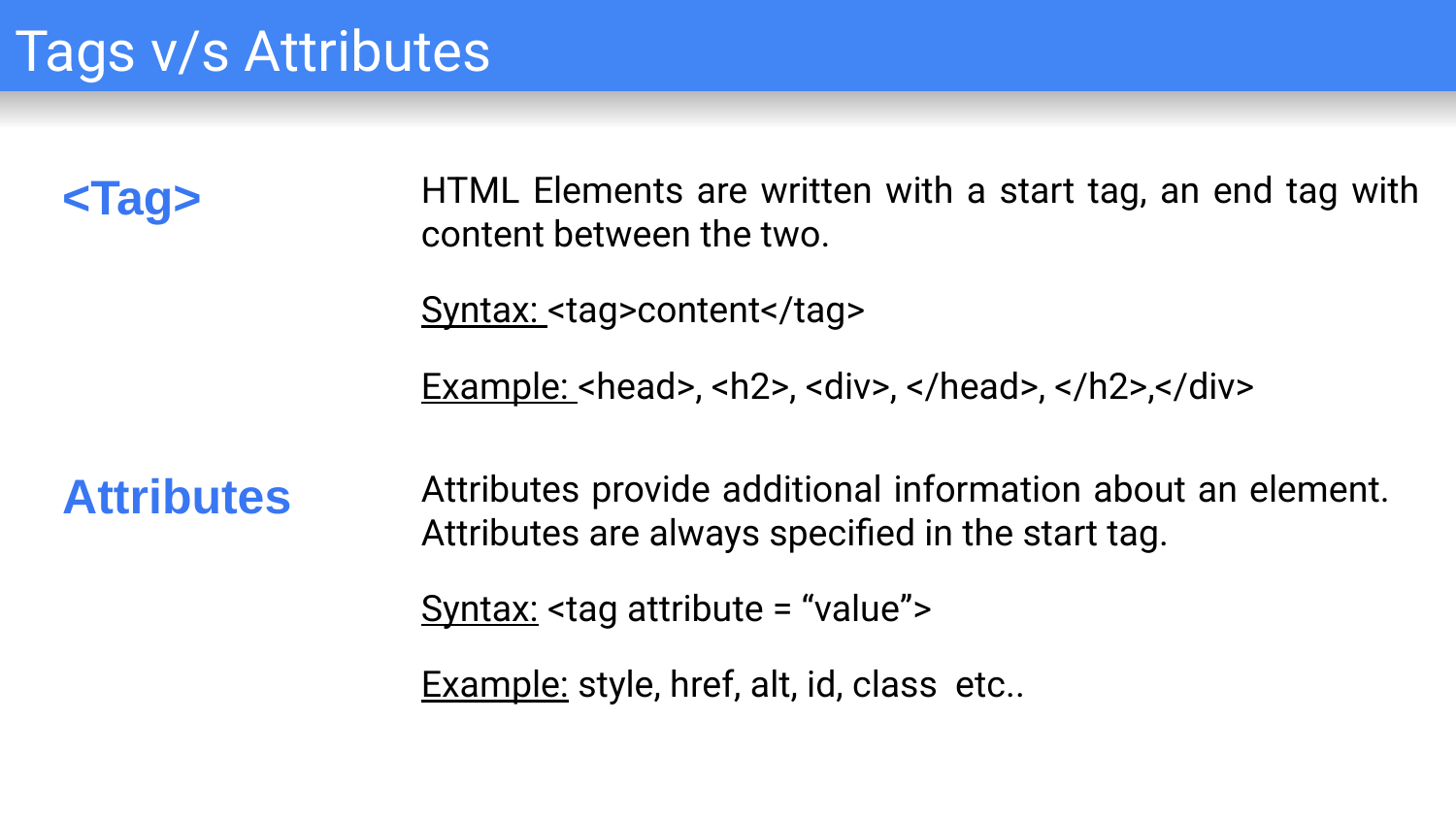

# Tags v/s Attributes

<Tag>
HTML Elements are written with a start tag, an end tag with content between the two.
Syntax: <tag>content</tag>
Example: <head>, <h2>, <div>, </head>, </h2>,</div>
Attributes
Attributes provide additional information about an element. Attributes are always specified in the start tag.
Syntax: <tag attribute = “value”>
Example: style, href, alt, id, class  etc..